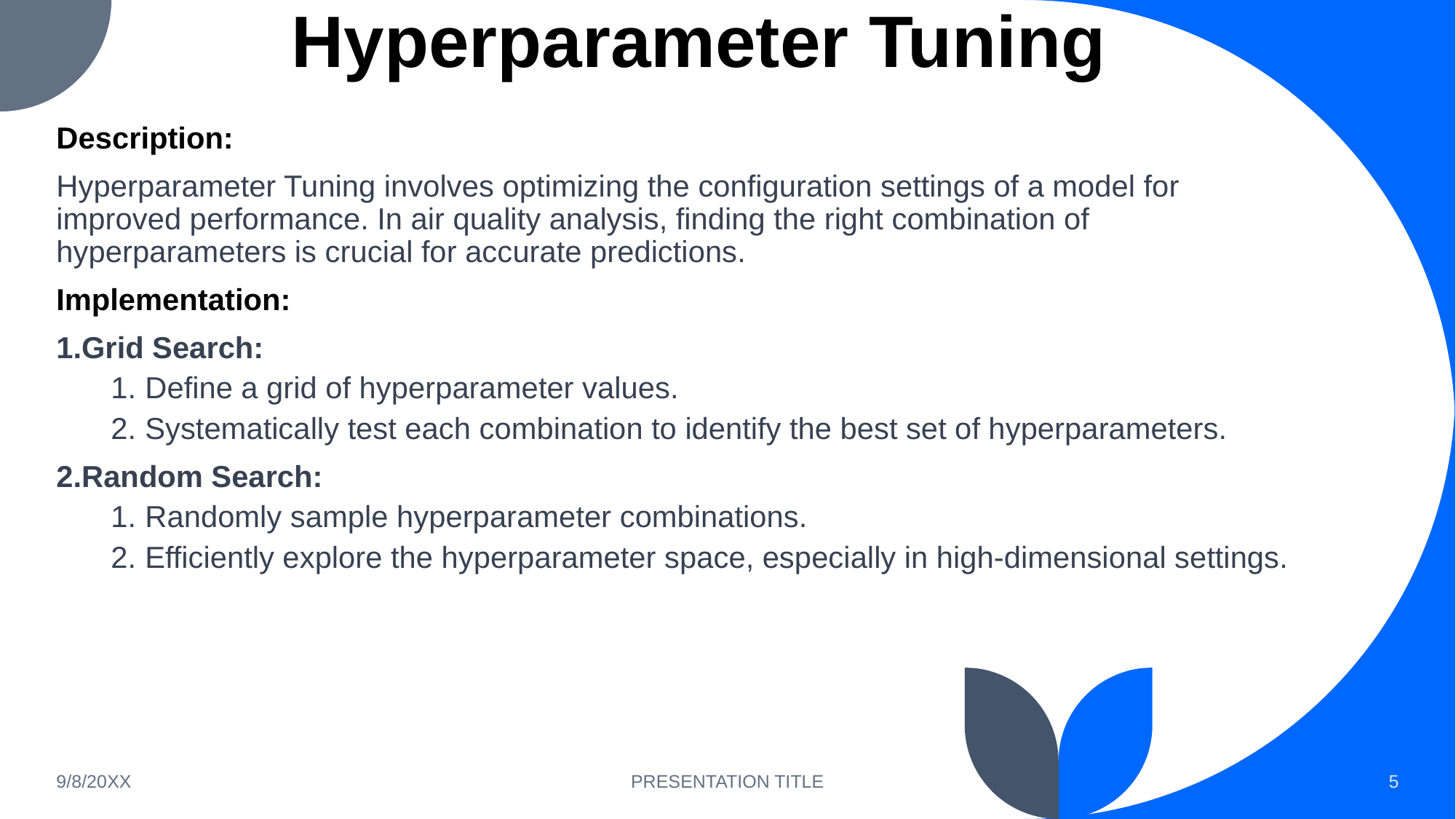

# Hyperparameter Tuning
Description:
Hyperparameter Tuning involves optimizing the configuration settings of a model for improved performance. In air quality analysis, finding the right combination of hyperparameters is crucial for accurate predictions.
Implementation:
Grid Search:
Define a grid of hyperparameter values.
Systematically test each combination to identify the best set of hyperparameters.
Random Search:
Randomly sample hyperparameter combinations.
Efficiently explore the hyperparameter space, especially in high-dimensional settings.

9/8/20XX
PRESENTATION TITLE
5